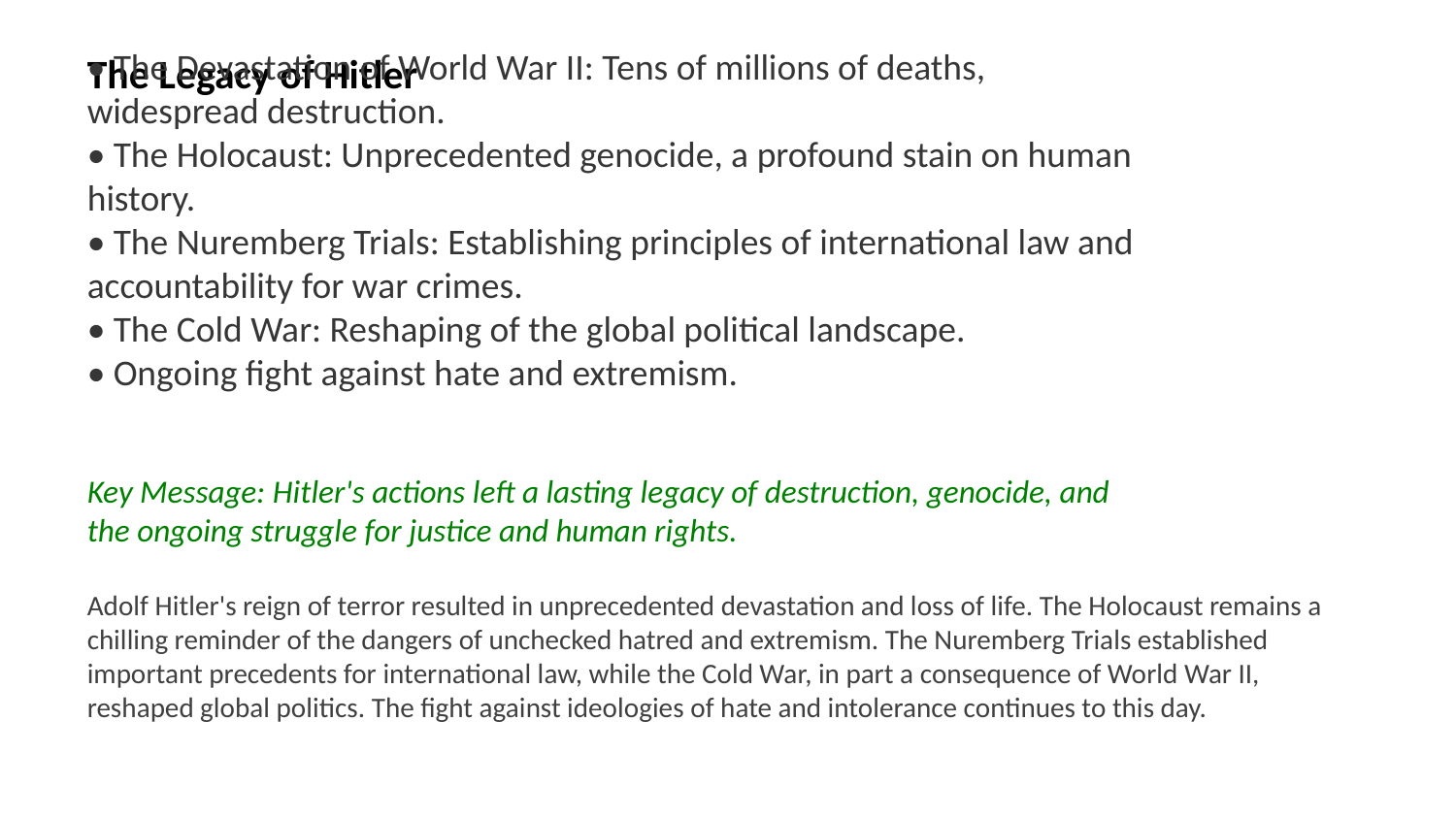

The Legacy of Hitler
• The Devastation of World War II: Tens of millions of deaths, widespread destruction.
• The Holocaust: Unprecedented genocide, a profound stain on human history.
• The Nuremberg Trials: Establishing principles of international law and accountability for war crimes.
• The Cold War: Reshaping of the global political landscape.
• Ongoing fight against hate and extremism.
Key Message: Hitler's actions left a lasting legacy of destruction, genocide, and the ongoing struggle for justice and human rights.
Adolf Hitler's reign of terror resulted in unprecedented devastation and loss of life. The Holocaust remains a chilling reminder of the dangers of unchecked hatred and extremism. The Nuremberg Trials established important precedents for international law, while the Cold War, in part a consequence of World War II, reshaped global politics. The fight against ideologies of hate and intolerance continues to this day.
Images: War memorials, Holocaust museums, Nuremberg Trials courtroom, Berlin Wall, Anti-hate demonstrations